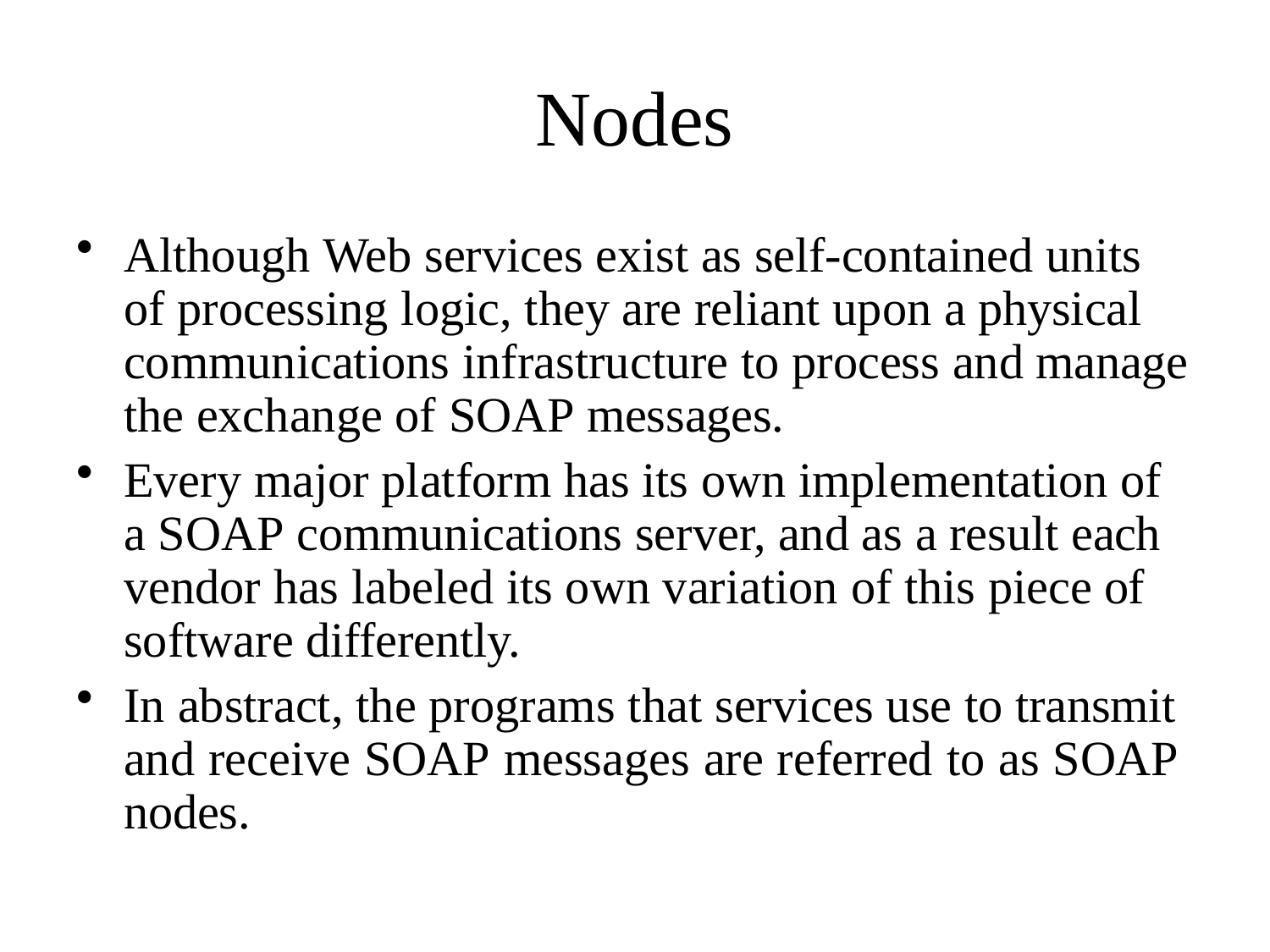

# Nodes
Although Web services exist as self-contained units of processing logic, they are reliant upon a physical communications infrastructure to process and manage the exchange of SOAP messages.
Every major platform has its own implementation of a SOAP communications server, and as a result each vendor has labeled its own variation of this piece of software differently.
In abstract, the programs that services use to transmit and receive SOAP messages are referred to as SOAP nodes.